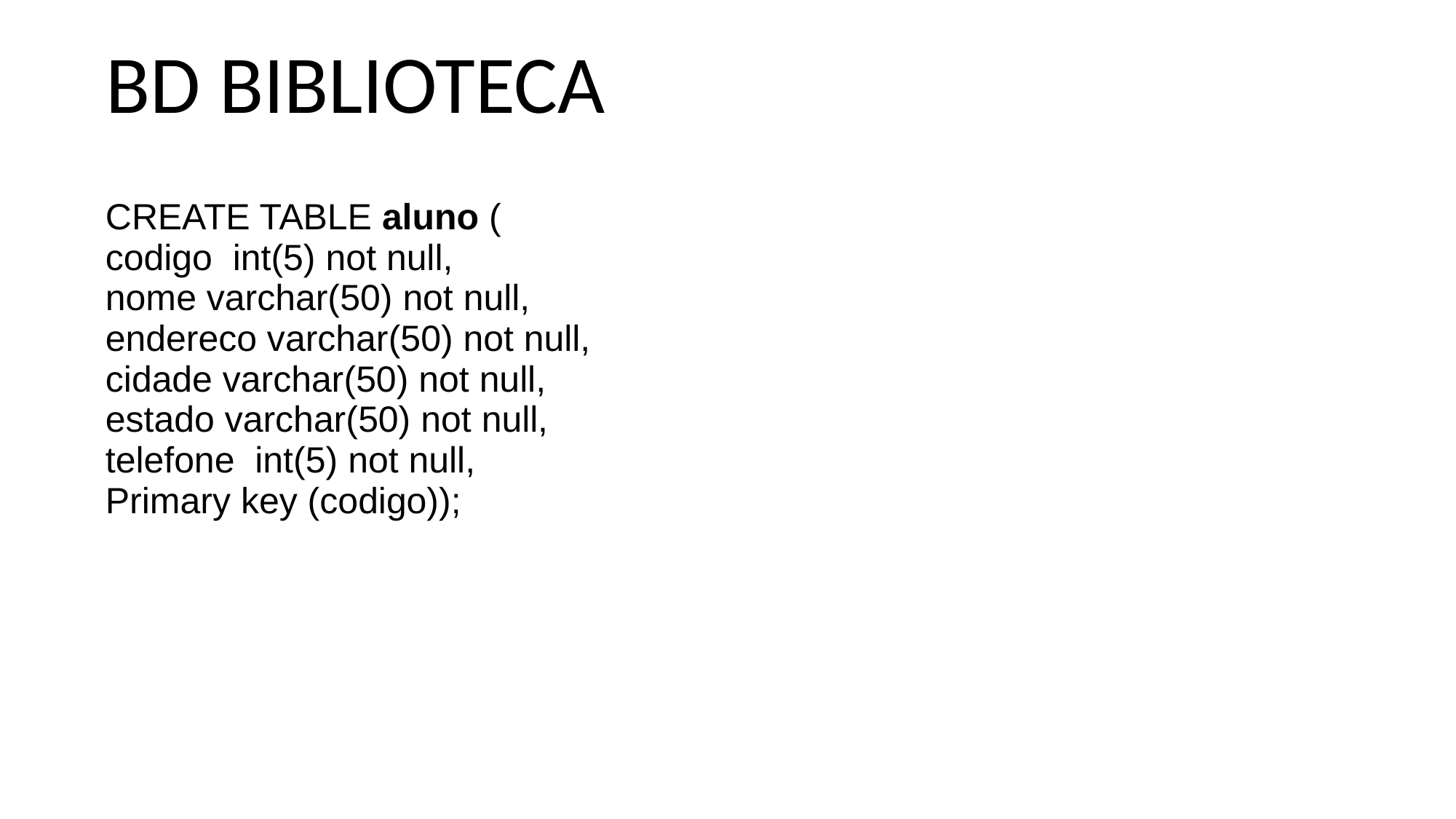

# BD BIBLIOTECA
| CREATE TABLE aluno ( codigo int(5) not null, nome varchar(50) not null, endereco varchar(50) not null, cidade varchar(50) not null, estado varchar(50) not null, telefone int(5) not null, Primary key (codigo)); |
| --- |